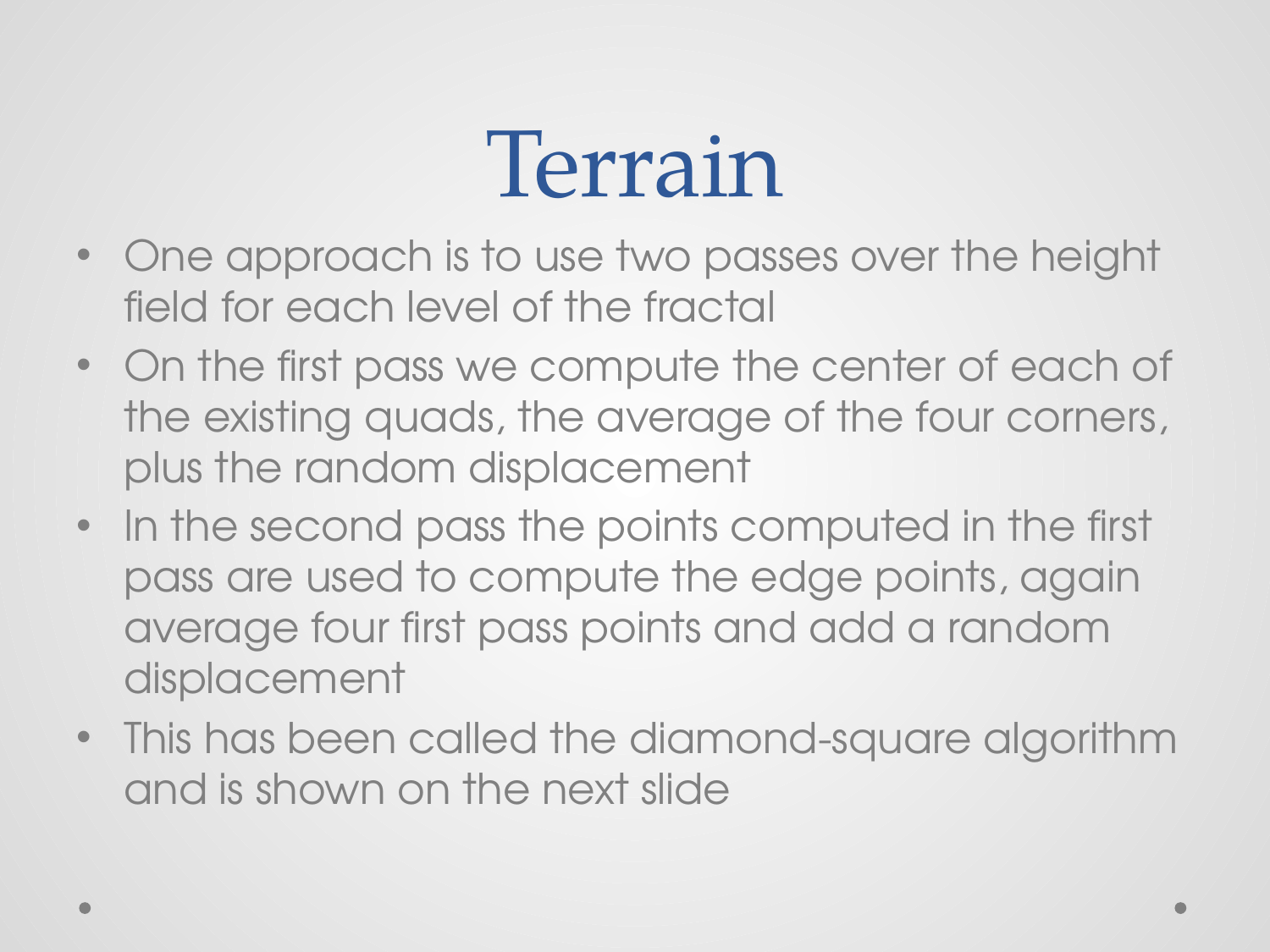

# Terrain
One approach is to use two passes over the height field for each level of the fractal
On the first pass we compute the center of each of the existing quads, the average of the four corners, plus the random displacement
In the second pass the points computed in the first pass are used to compute the edge points, again average four first pass points and add a random displacement
This has been called the diamond-square algorithm and is shown on the next slide